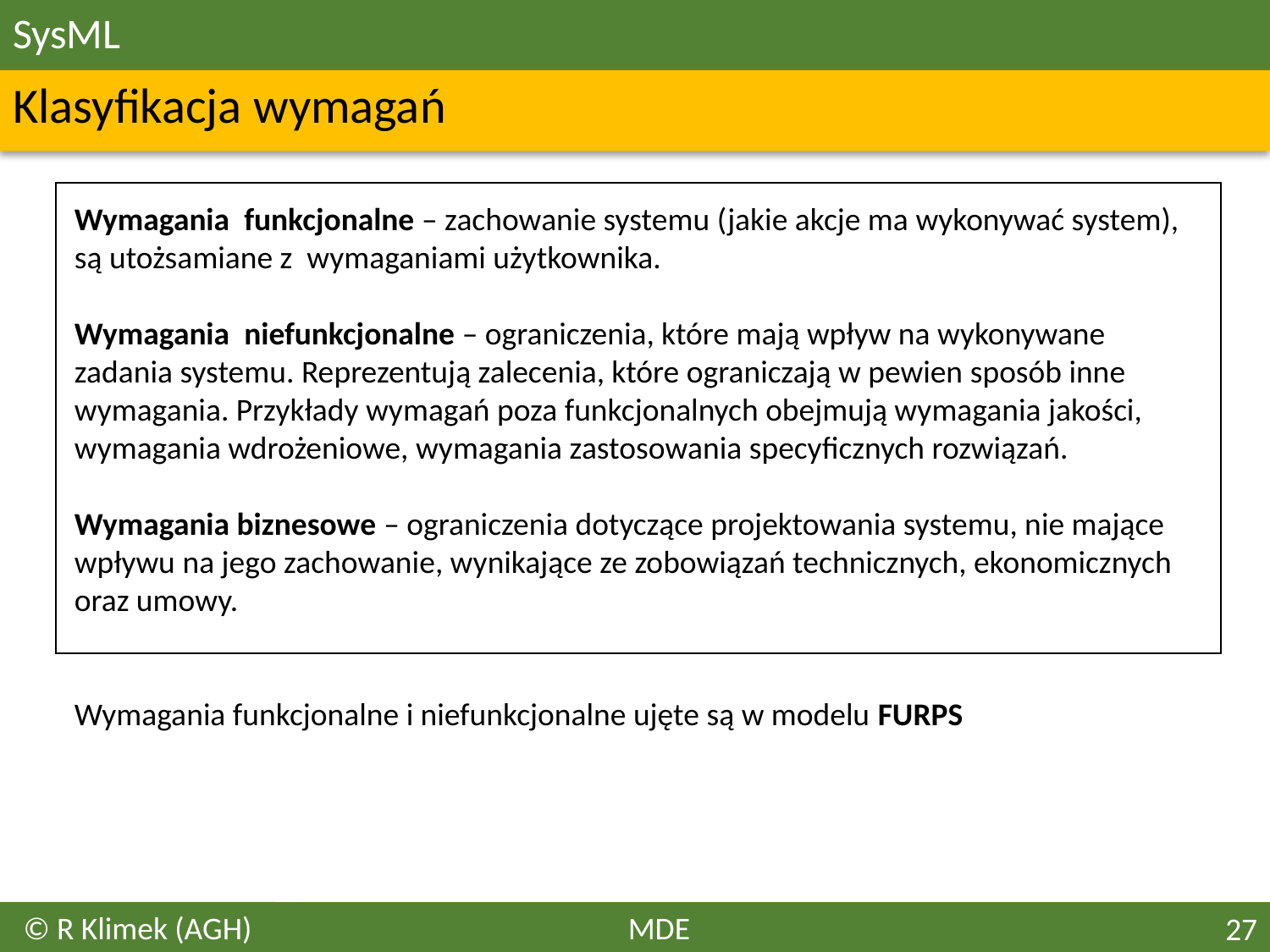

# SysML
Klasyfikacja wymagań

Wymagania  funkcjonalne – zachowanie systemu (jakie akcje ma wykonywać system), są utożsamiane z  wymaganiami użytkownika.

Wymagania  niefunkcjonalne – ograniczenia, które mają wpływ na wykonywane zadania systemu. Reprezentują zalecenia, które ograniczają w pewien sposób inne wymagania. Przykłady wymagań poza funkcjonalnych obejmują wymagania jakości, wymagania wdrożeniowe, wymagania zastosowania specyficznych rozwiązań.

Wymagania biznesowe – ograniczenia dotyczące projektowania systemu, nie mające wpływu na jego zachowanie, wynikające ze zobowiązań technicznych, ekonomicznych oraz umowy.

Wymagania funkcjonalne i niefunkcjonalne ujęte są w modelu FURPS
© R Klimek (AGH)
MDE
27